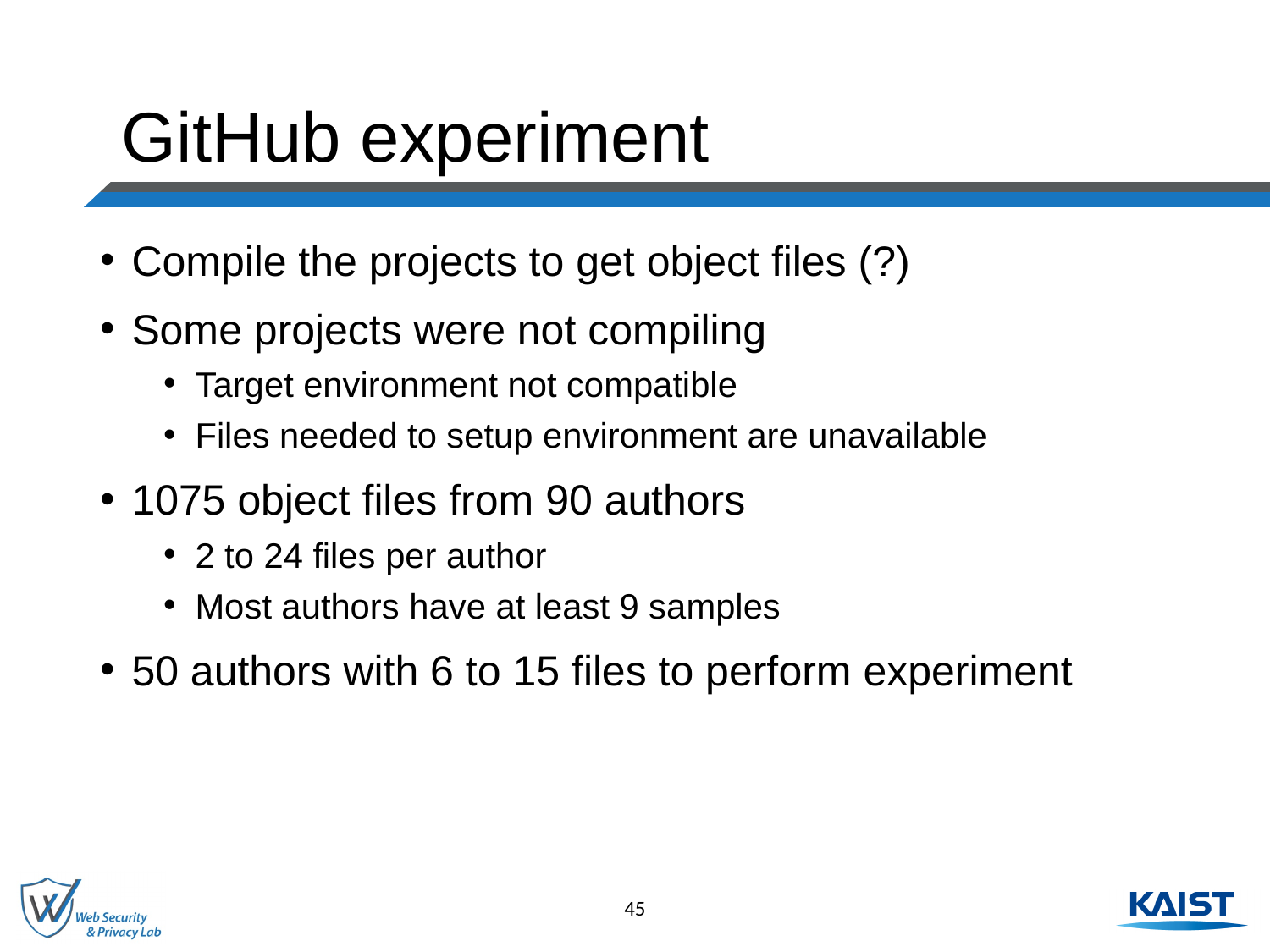

# GitHub experiment
Compile the projects to get object files (?)
Some projects were not compiling
Target environment not compatible
Files needed to setup environment are unavailable
1075 object files from 90 authors
2 to 24 files per author
Most authors have at least 9 samples
50 authors with 6 to 15 files to perform experiment
45